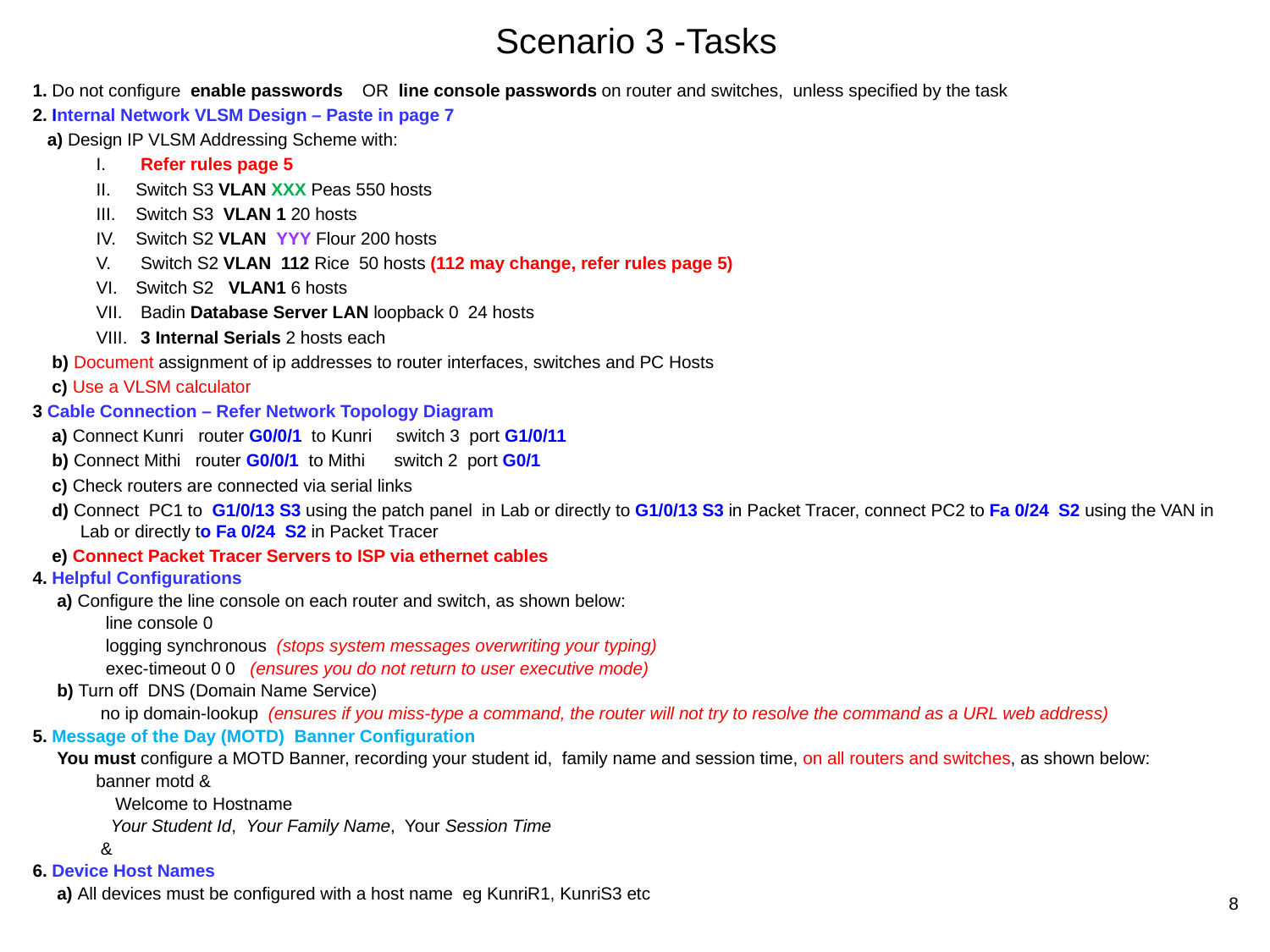

# Scenario 3 -Tasks
1. Do not configure  enable passwords    OR  line console passwords on router and switches,  unless specified by the task
2. Internal Network VLSM Design – Paste in page 7
   a) Design IP VLSM Addressing Scheme with:
 Refer rules page 5
Switch S3 VLAN XXX Peas 550 hosts
Switch S3  VLAN 1 20 hosts
Switch S2 VLAN  YYY Flour 200 hosts
 Switch S2 VLAN  112 Rice  50 hosts (112 may change, refer rules page 5)
Switch S2   VLAN1 6 hosts
 Badin Database Server LAN loopback 0  24 hosts
 3 Internal Serials 2 hosts each
    b) Document assignment of ip addresses to router interfaces, switches and PC Hosts
    c) Use a VLSM calculator
3 Cable Connection – Refer Network Topology Diagram
    a) Connect Kunri   router G0/0/1  to Kunri     switch 3  port G1/0/11
    b) Connect Mithi   router G0/0/1  to Mithi      switch 2  port G0/1
    c) Check routers are connected via serial links
    d) Connect  PC1 to  G1/0/13 S3 using the patch panel  in Lab or directly to G1/0/13 S3 in Packet Tracer, connect PC2 to Fa 0/24  S2 using the VAN in Lab or directly to Fa 0/24  S2 in Packet Tracer
    e) Connect Packet Tracer Servers to ISP via ethernet cables
4. Helpful Configurations
     a) Configure the line console on each router and switch, as shown below:
               line console 0
               logging synchronous  (stops system messages overwriting your typing)
               exec-timeout 0 0   (ensures you do not return to user executive mode)
     b) Turn off  DNS (Domain Name Service)
              no ip domain-lookup  (ensures if you miss-type a command, the router will not try to resolve the command as a URL web address)
5. Message of the Day (MOTD)  Banner Configuration
     You must configure a MOTD Banner, recording your student id,  family name and session time, on all routers and switches, as shown below:
             banner motd &
                 Welcome to Hostname
                Your Student Id,  Your Family Name,  Your Session Time
              &
6. Device Host Names
     a) All devices must be configured with a host name  eg KunriR1, KunriS3 etc

8